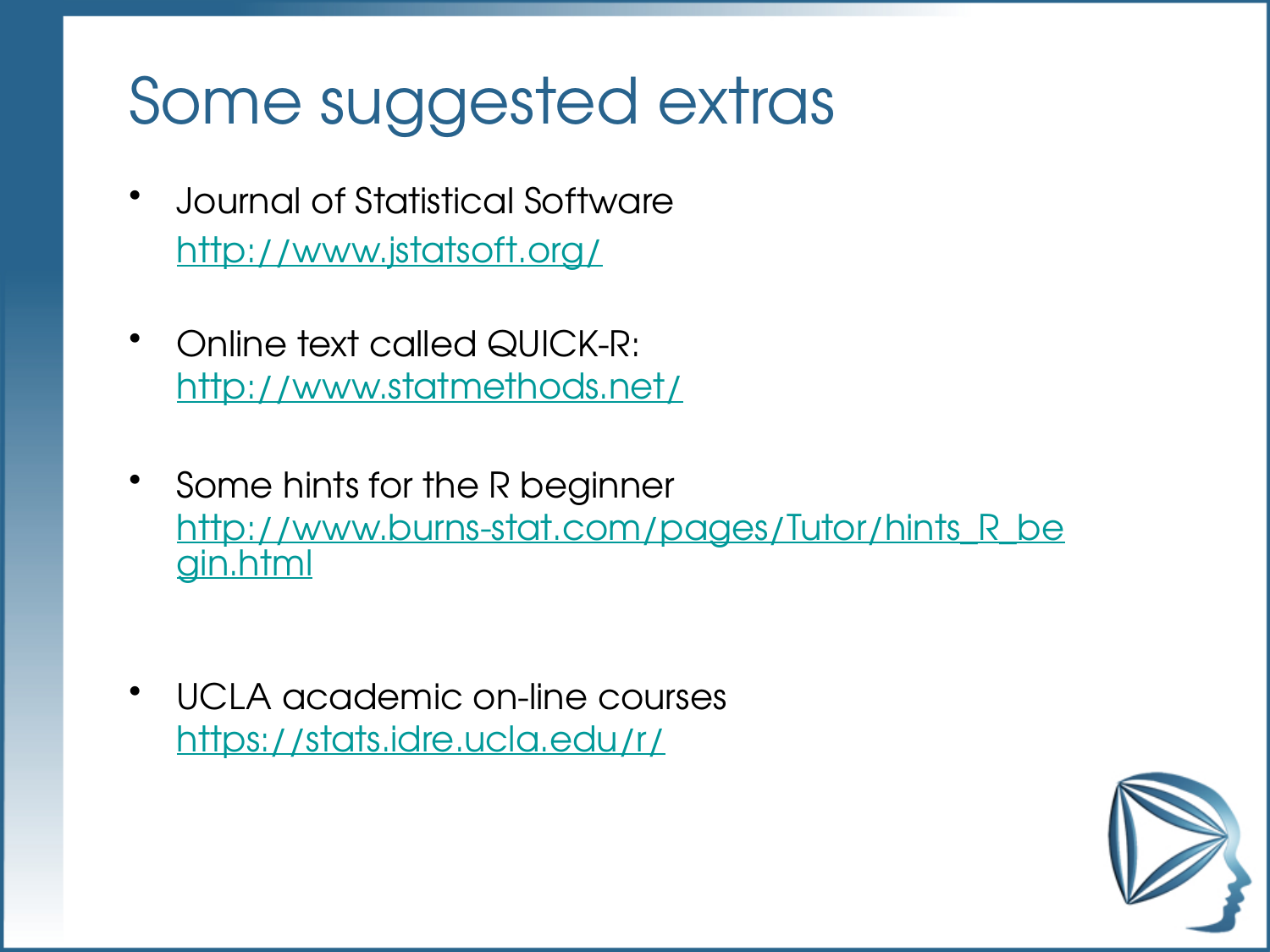

# Some suggested extras
Journal of Statistical Software
http://www.jstatsoft.org/

Online text called QUICK-R: http://www.statmethods.net/

Some hints for the R beginner
http://www.burns-stat.com/pages/Tutor/hints_R_begin.html
UCLA academic on-line courses
https://stats.idre.ucla.edu/r/